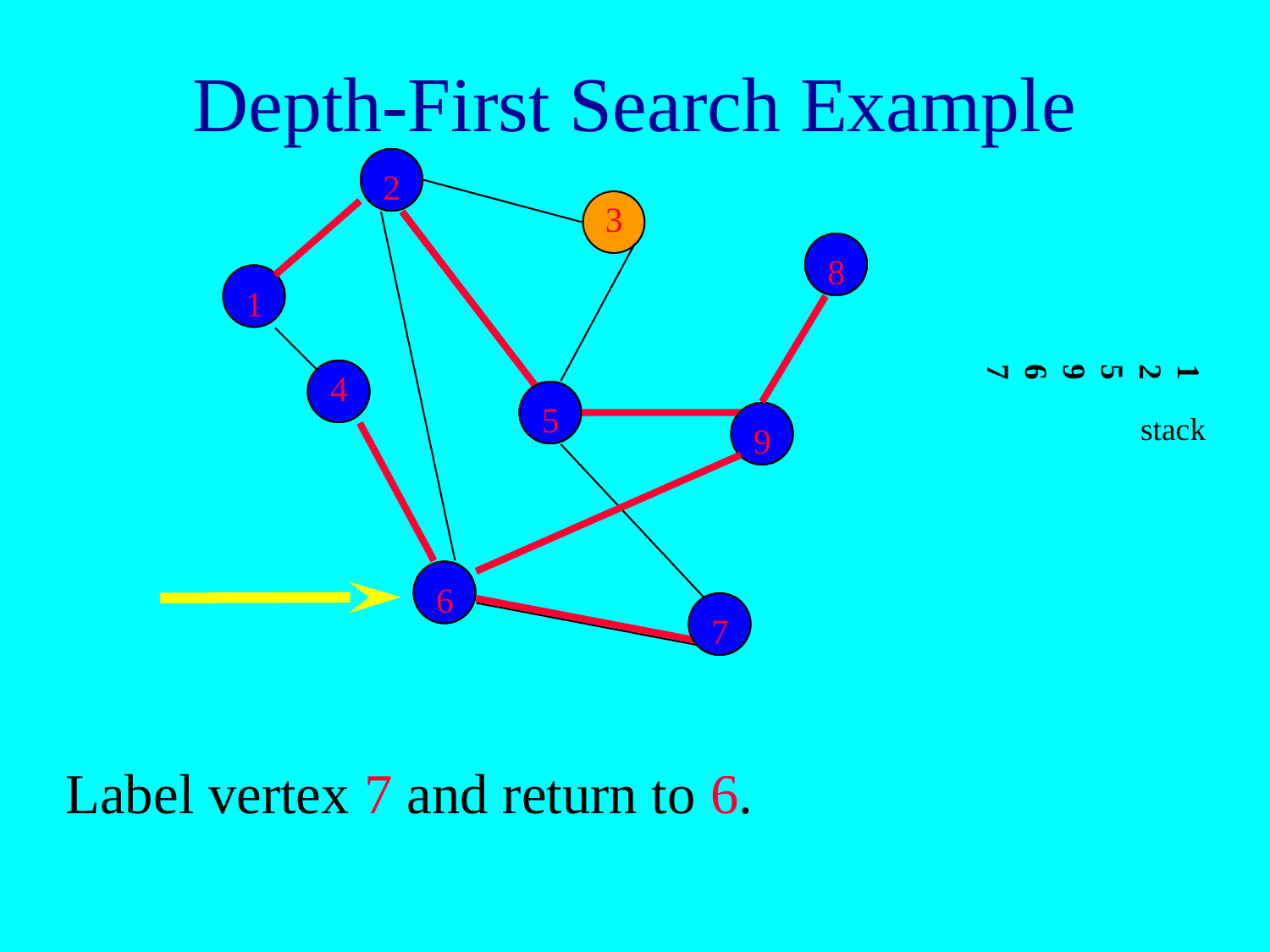

# Depth-First Search Example

2

2
2

3

8

8

8

1
1

1
2
5
9
6
7
4

4

4

5

5
5
stack

9

9

9

6

6
6

7

7

7
Label vertex 7 and return to 6.